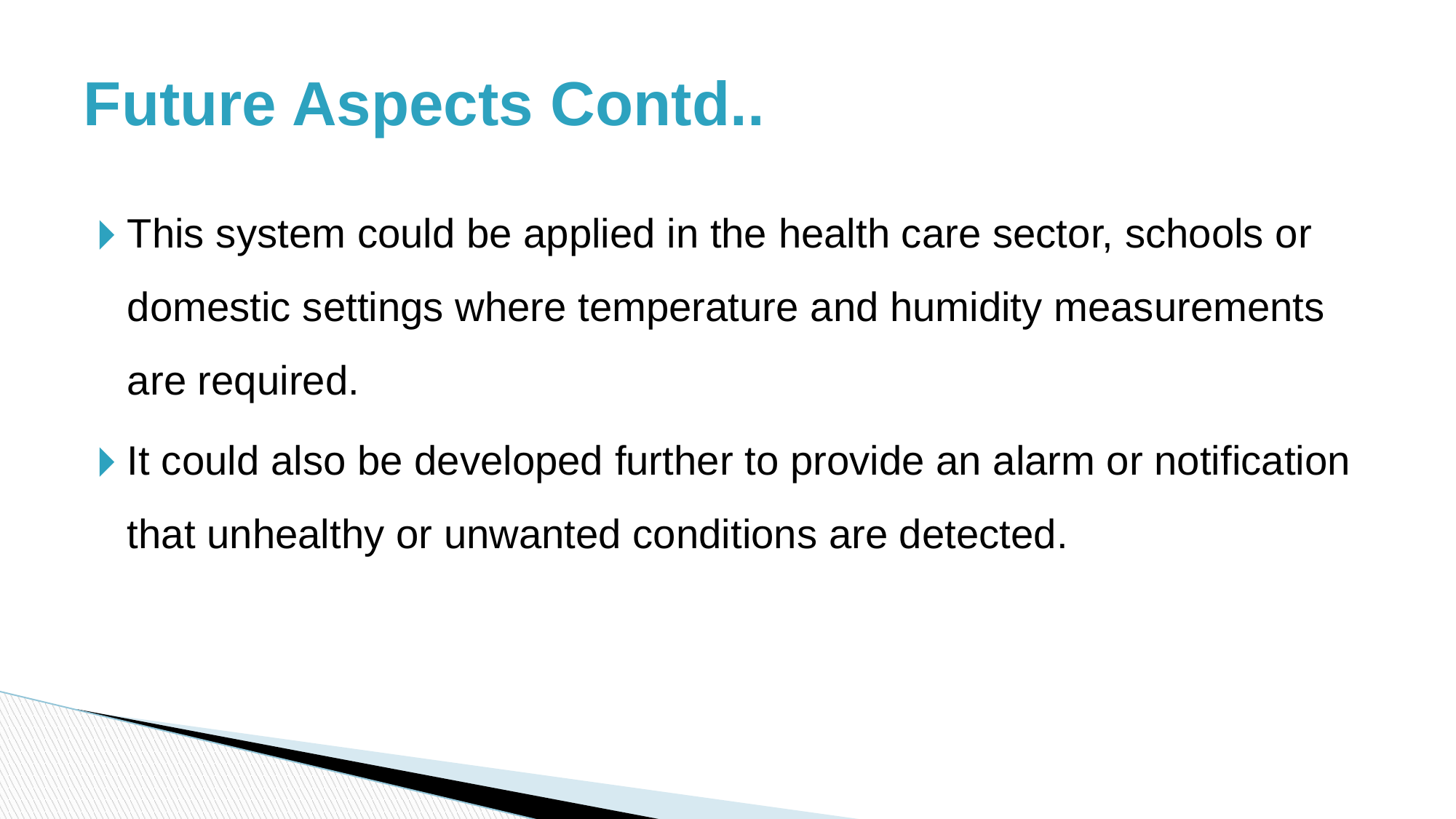

# Future Aspects Contd..
This system could be applied in the health care sector, schools or domestic settings where temperature and humidity measurements are required.
It could also be developed further to provide an alarm or notification that unhealthy or unwanted conditions are detected.